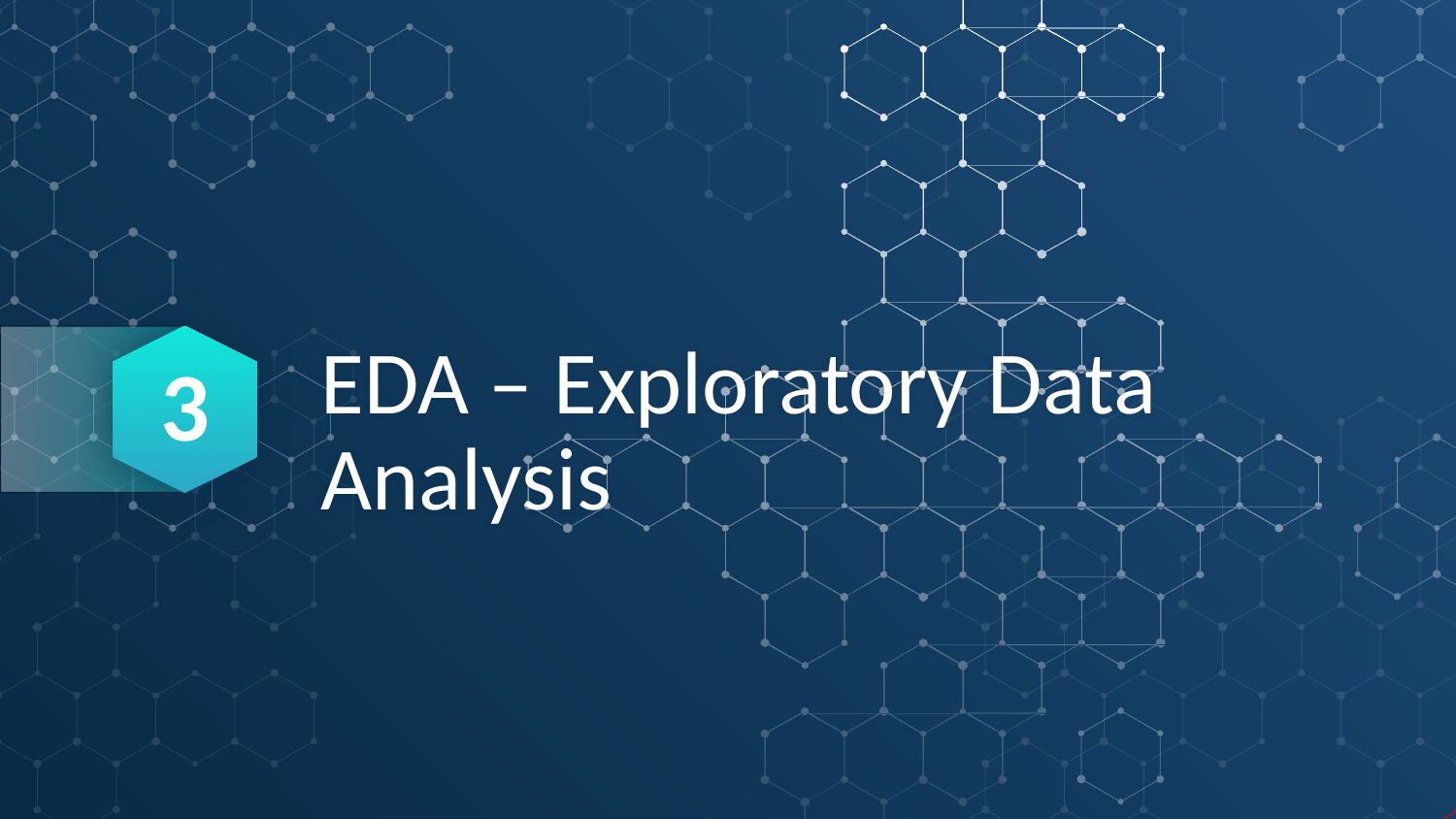

3
# EDA – Exploratory Data Analysis